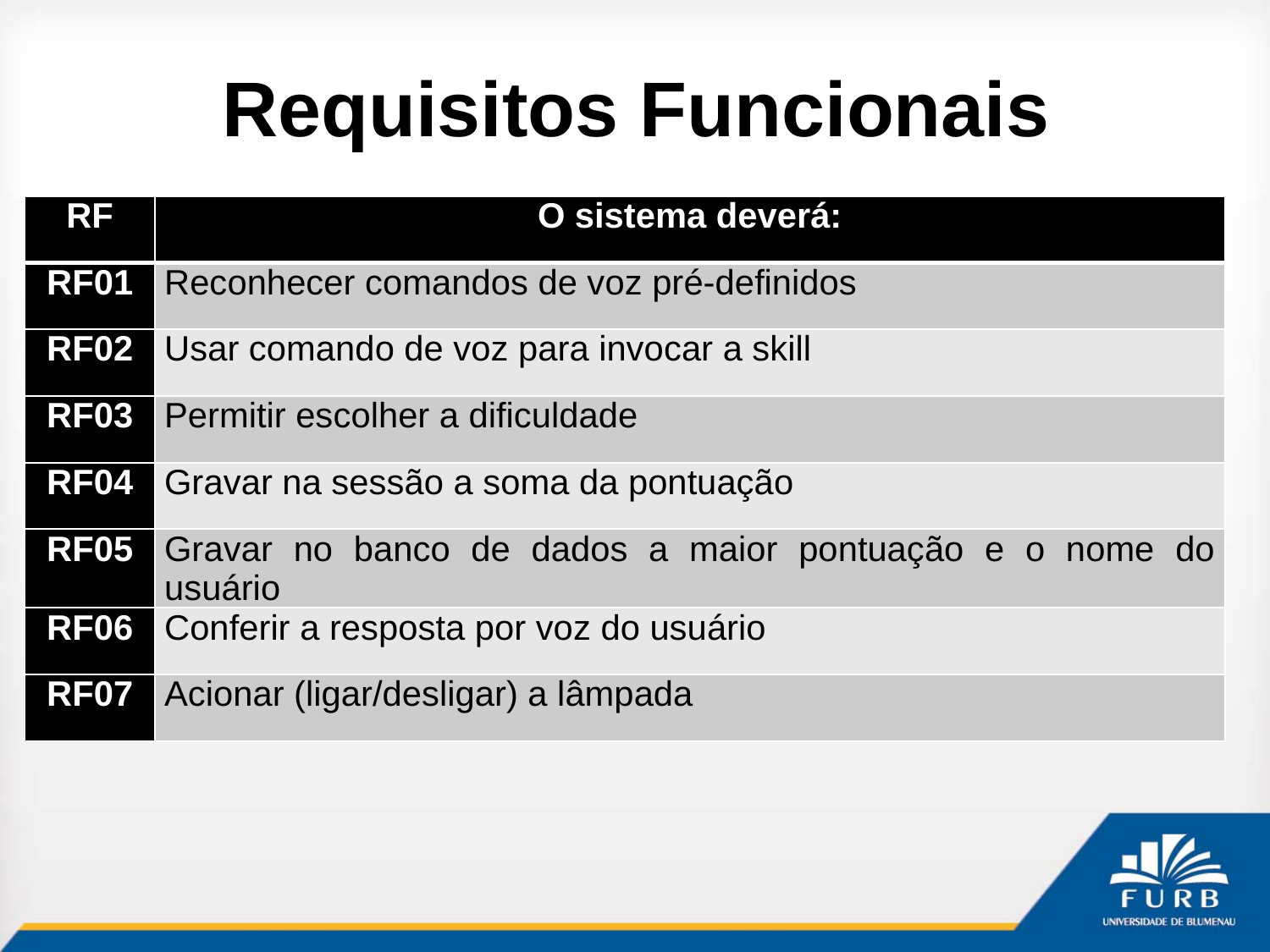

# Requisitos Funcionais
| RF | O sistema deverá: |
| --- | --- |
| RF01 | Reconhecer comandos de voz pré-definidos |
| RF02 | Usar comando de voz para invocar a skill |
| RF03 | Permitir escolher a dificuldade |
| RF04 | Gravar na sessão a soma da pontuação |
| RF05 | Gravar no banco de dados a maior pontuação e o nome do usuário |
| RF06 | Conferir a resposta por voz do usuário |
| RF07 | Acionar (ligar/desligar) a lâmpada |